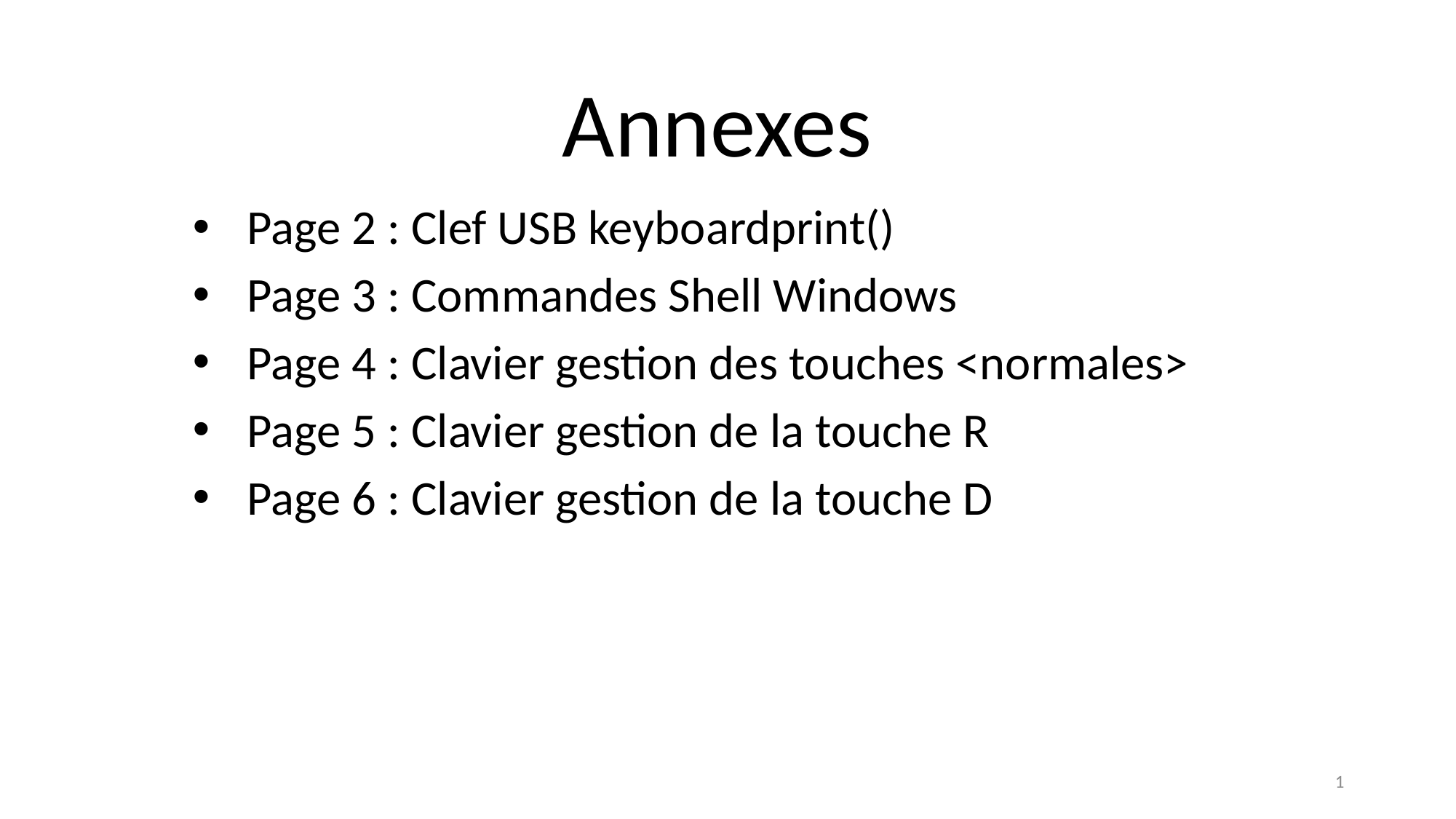

# Annexes
Page 2 : Clef USB keyboardprint()
Page 3 : Commandes Shell Windows
Page 4 : Clavier gestion des touches <normales>
Page 5 : Clavier gestion de la touche R
Page 6 : Clavier gestion de la touche D
1